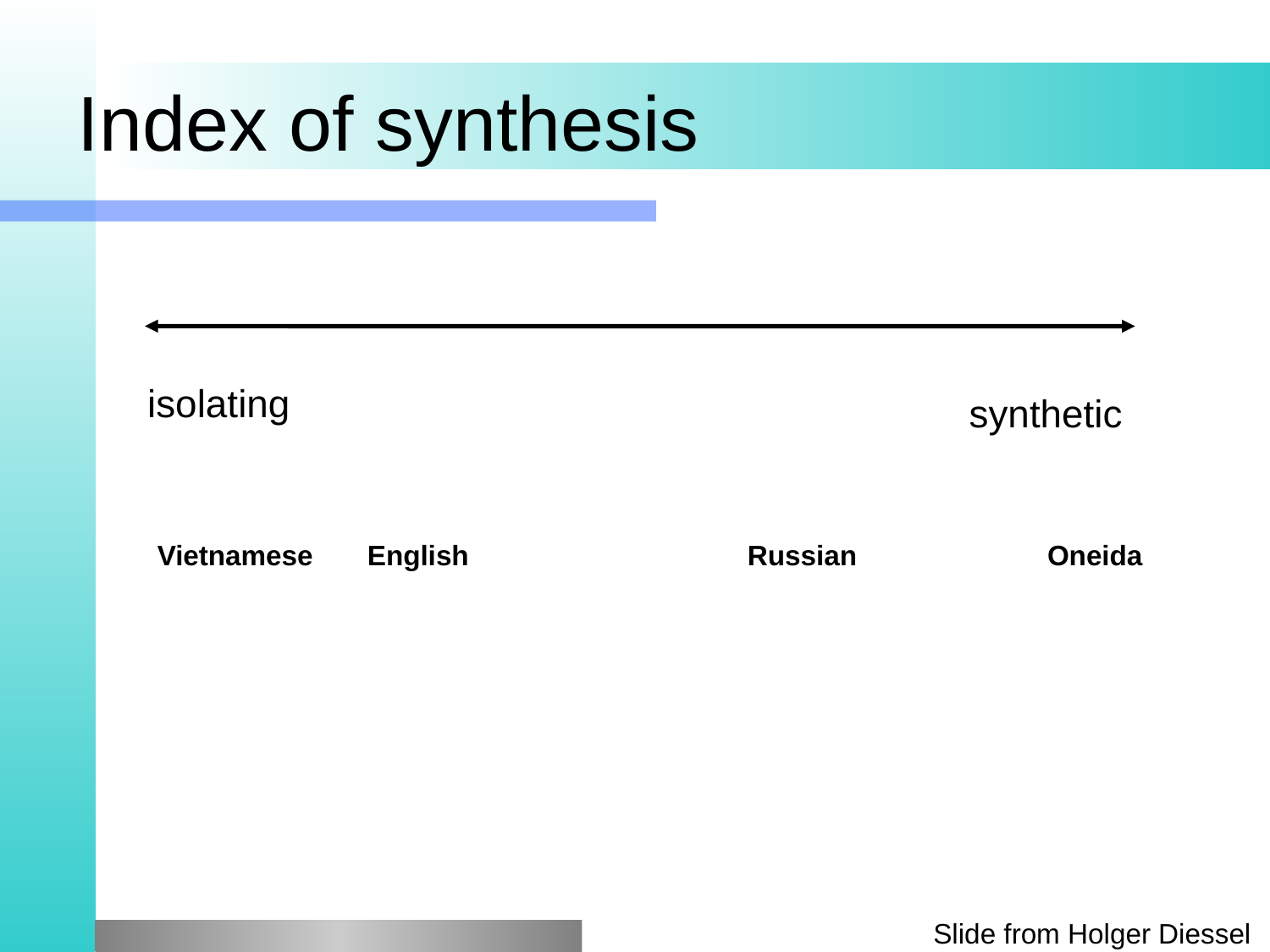

# Index of synthesis

isolating
synthetic
Vietnamese
English
Russian
Oneida
Slide from Holger Diessel